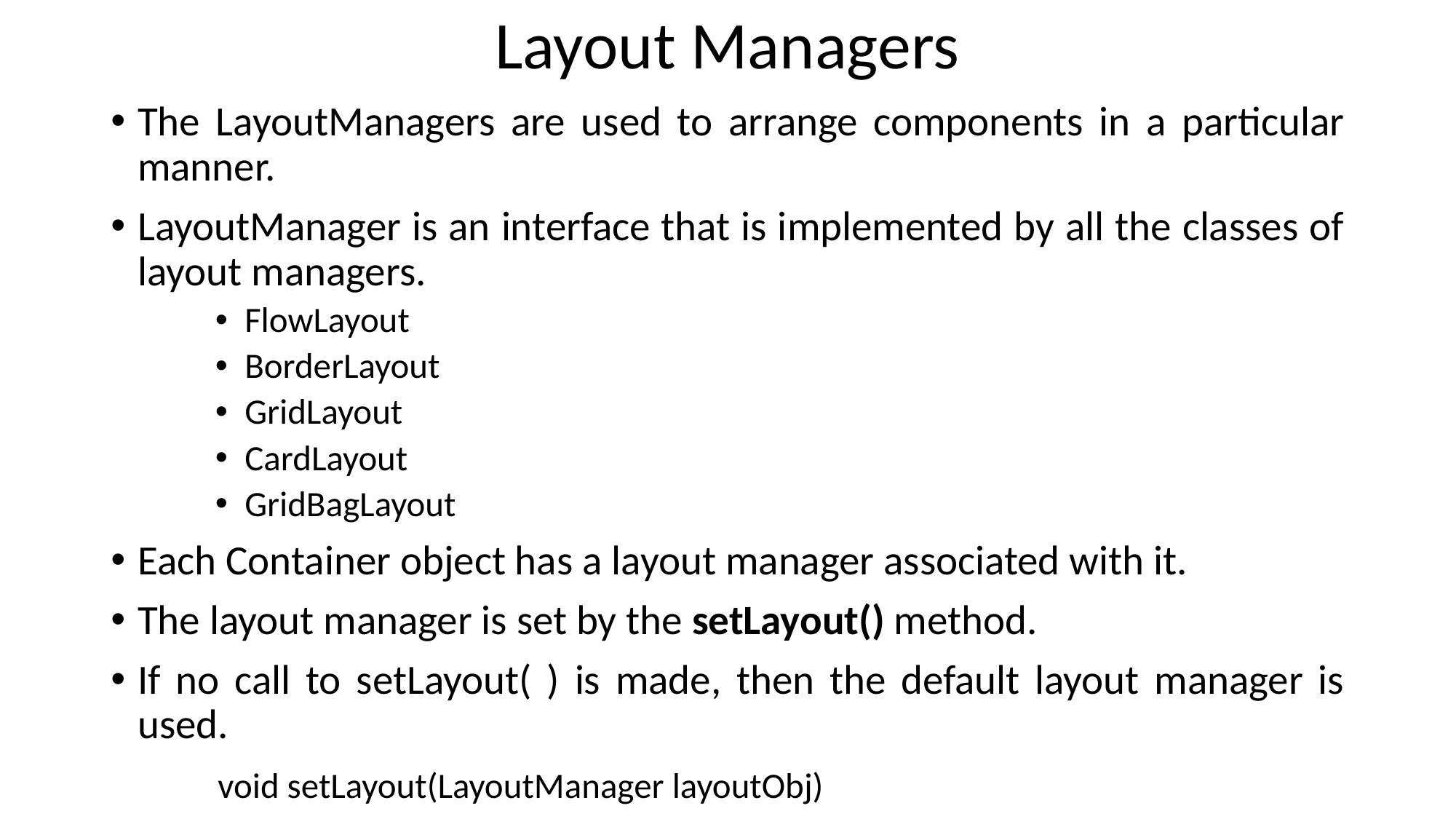

# Layout Managers
The LayoutManagers are used to arrange components in a particular manner.
LayoutManager is an interface that is implemented by all the classes of layout managers.
FlowLayout
BorderLayout
GridLayout
CardLayout
GridBagLayout
Each Container object has a layout manager associated with it.
The layout manager is set by the setLayout() method.
If no call to setLayout( ) is made, then the default layout manager is used.
		void setLayout(LayoutManager layoutObj)